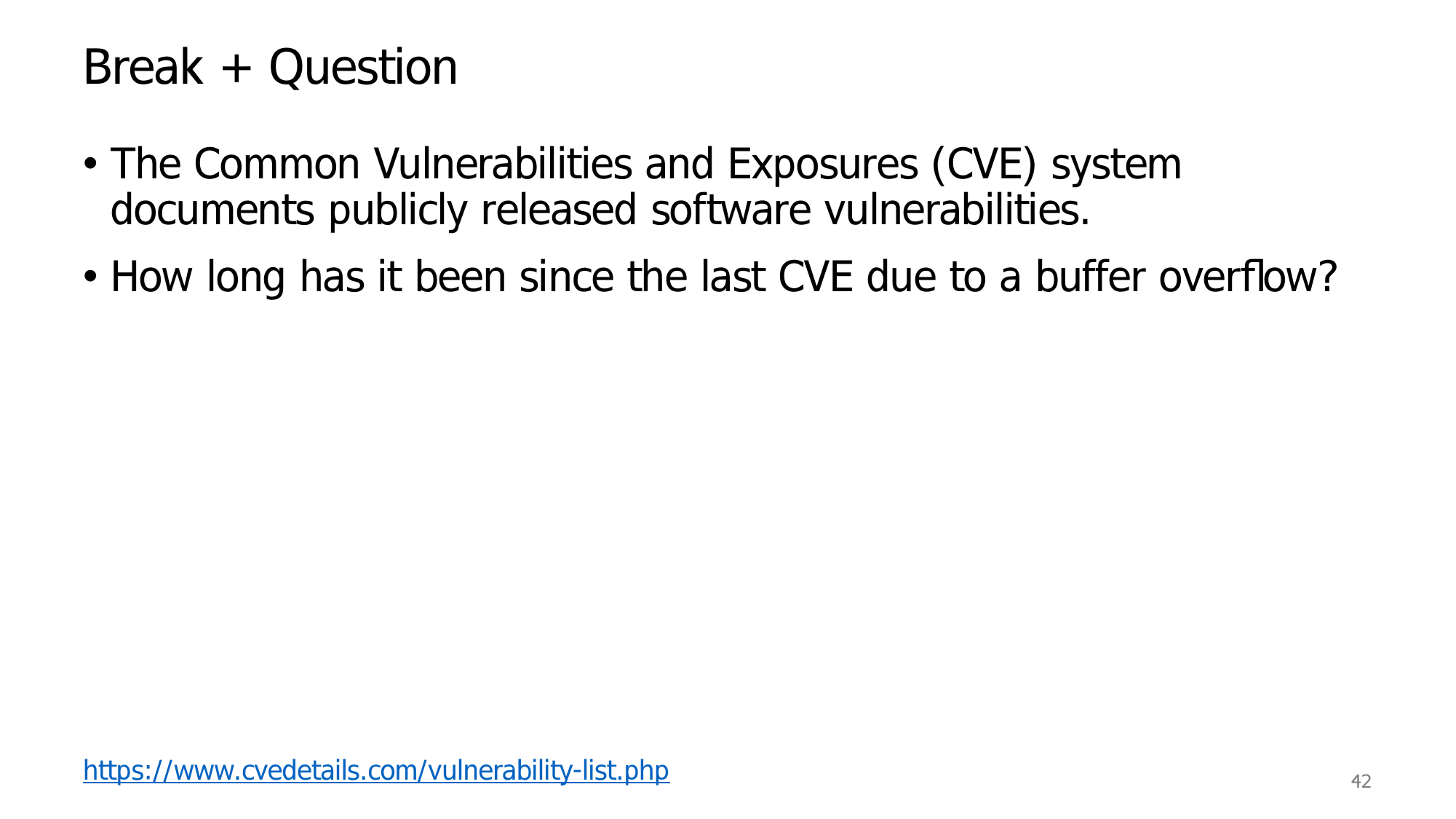

# Break + Question
The Common Vulnerabilities and Exposures (CVE) system documents publicly released software vulnerabilities.
How long has it been since the last CVE due to a buffer overflow?
https://www.cvedetails.com/vulnerability-list.php
42